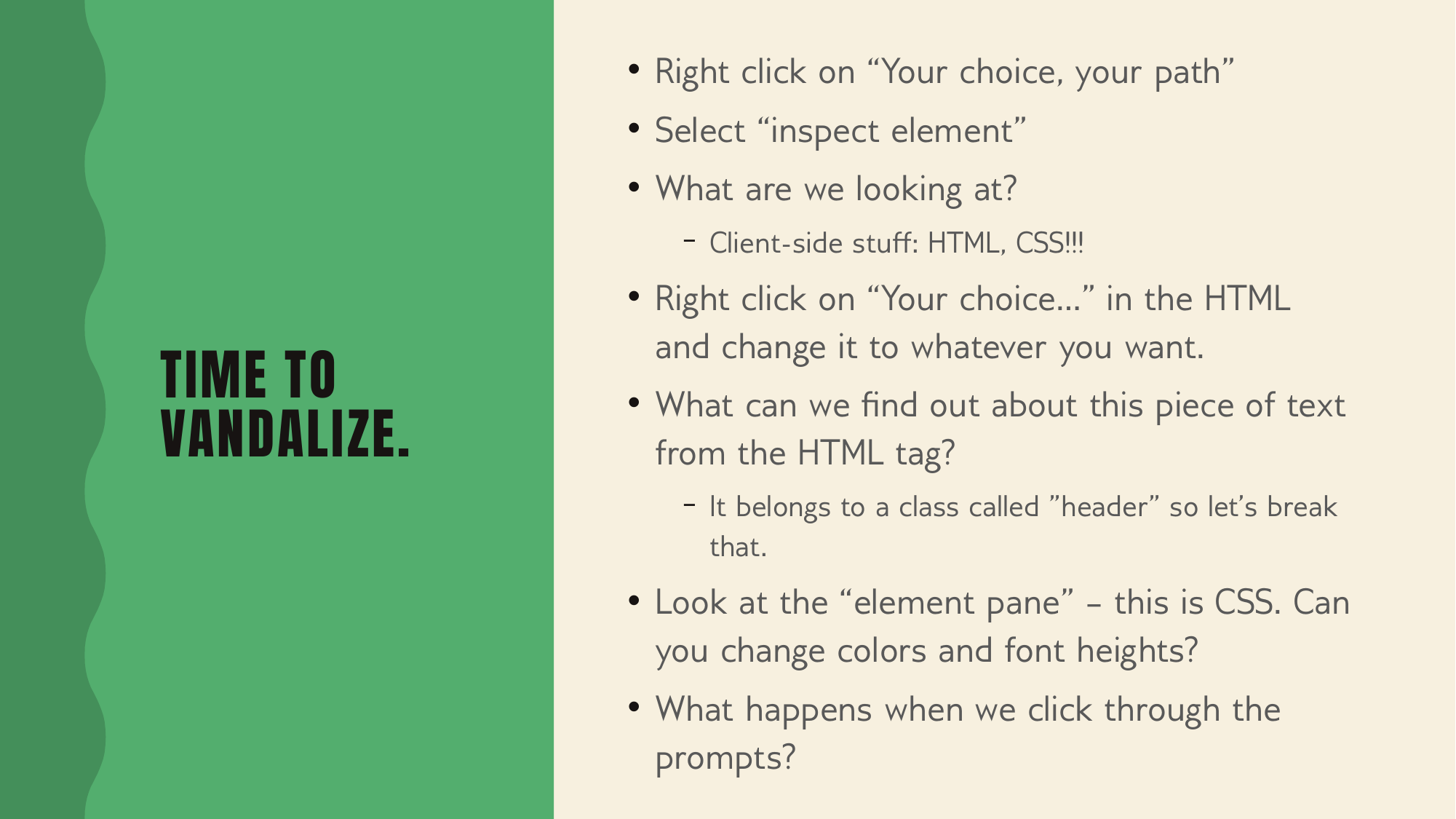

Right click on “Your choice, your path”
Select “inspect element”
What are we looking at?
Client-side stuff: HTML, CSS!!!
Right click on “Your choice…” in the HTML and change it to whatever you want.
What can we find out about this piece of text from the HTML tag?
It belongs to a class called ”header” so let’s break that.
Look at the “element pane” – this is CSS. Can you change colors and font heights?
What happens when we click through the prompts?
# Time to vandalize.